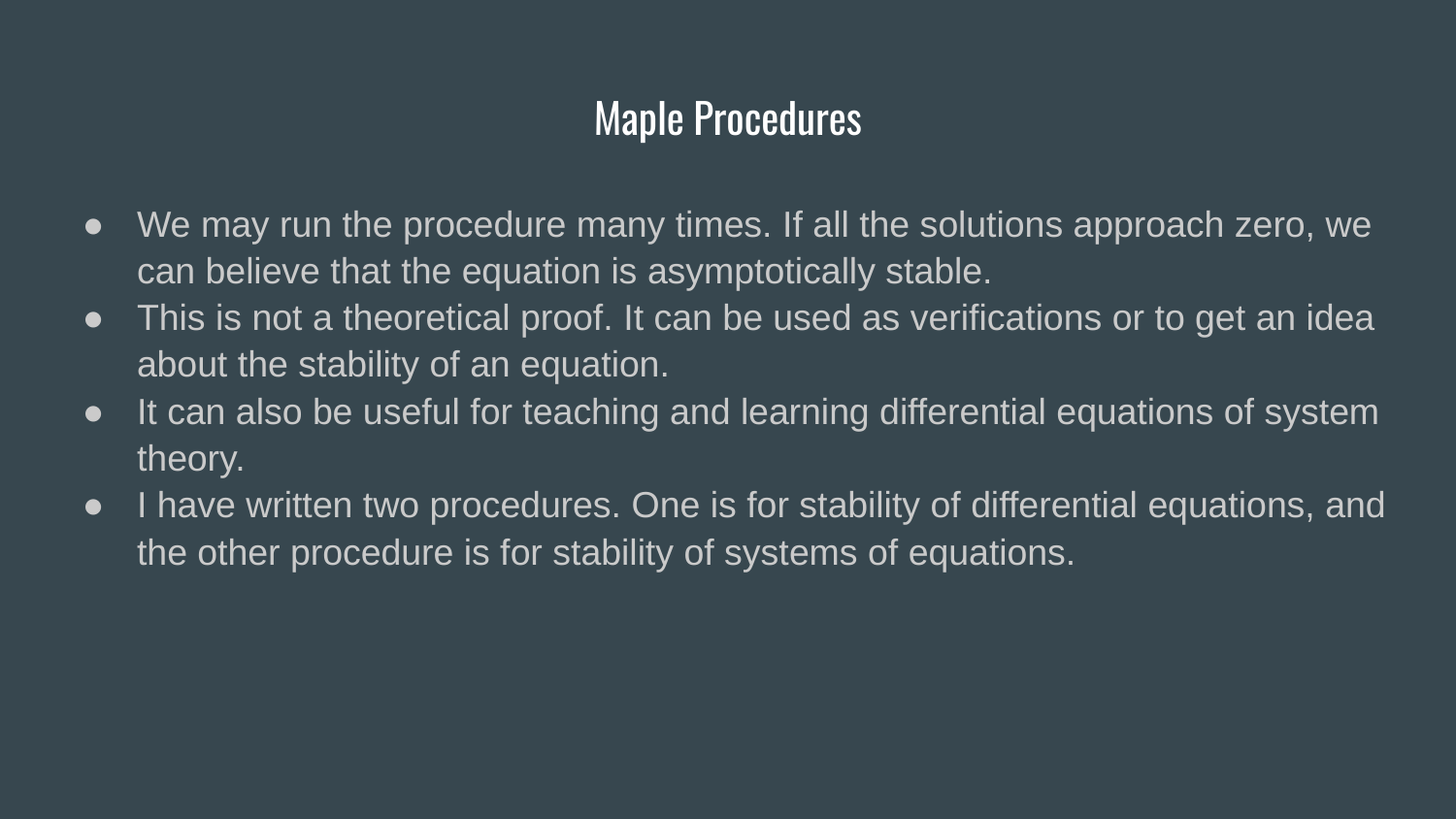

# Maple Procedures
We may run the procedure many times. If all the solutions approach zero, we can believe that the equation is asymptotically stable.
This is not a theoretical proof. It can be used as verifications or to get an idea about the stability of an equation.
It can also be useful for teaching and learning differential equations of system theory.
I have written two procedures. One is for stability of differential equations, and the other procedure is for stability of systems of equations.